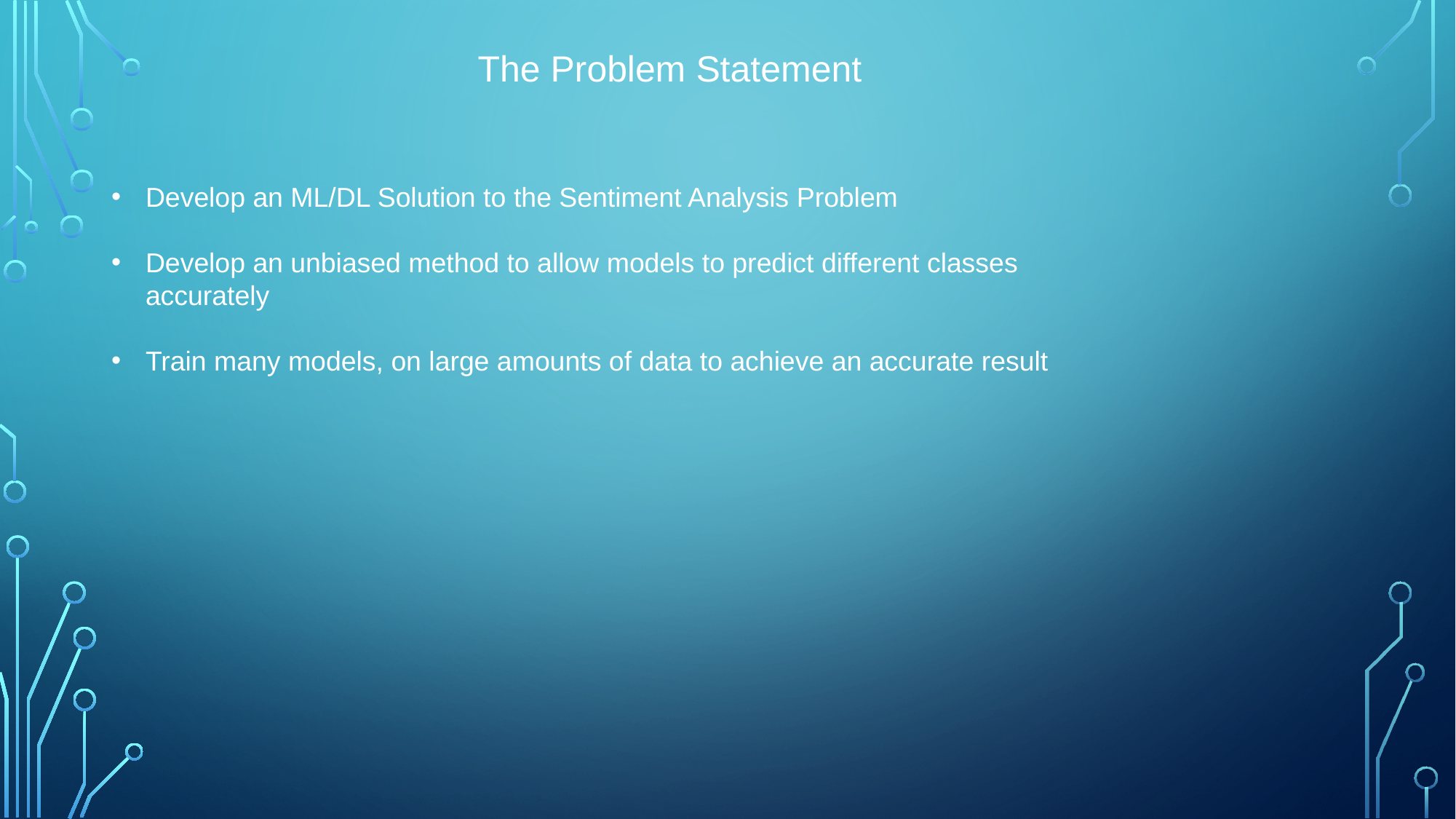

The Problem Statement
Develop an ML/DL Solution to the Sentiment Analysis Problem

Develop an unbiased method to allow models to predict different classes accurately

Train many models, on large amounts of data to achieve an accurate result